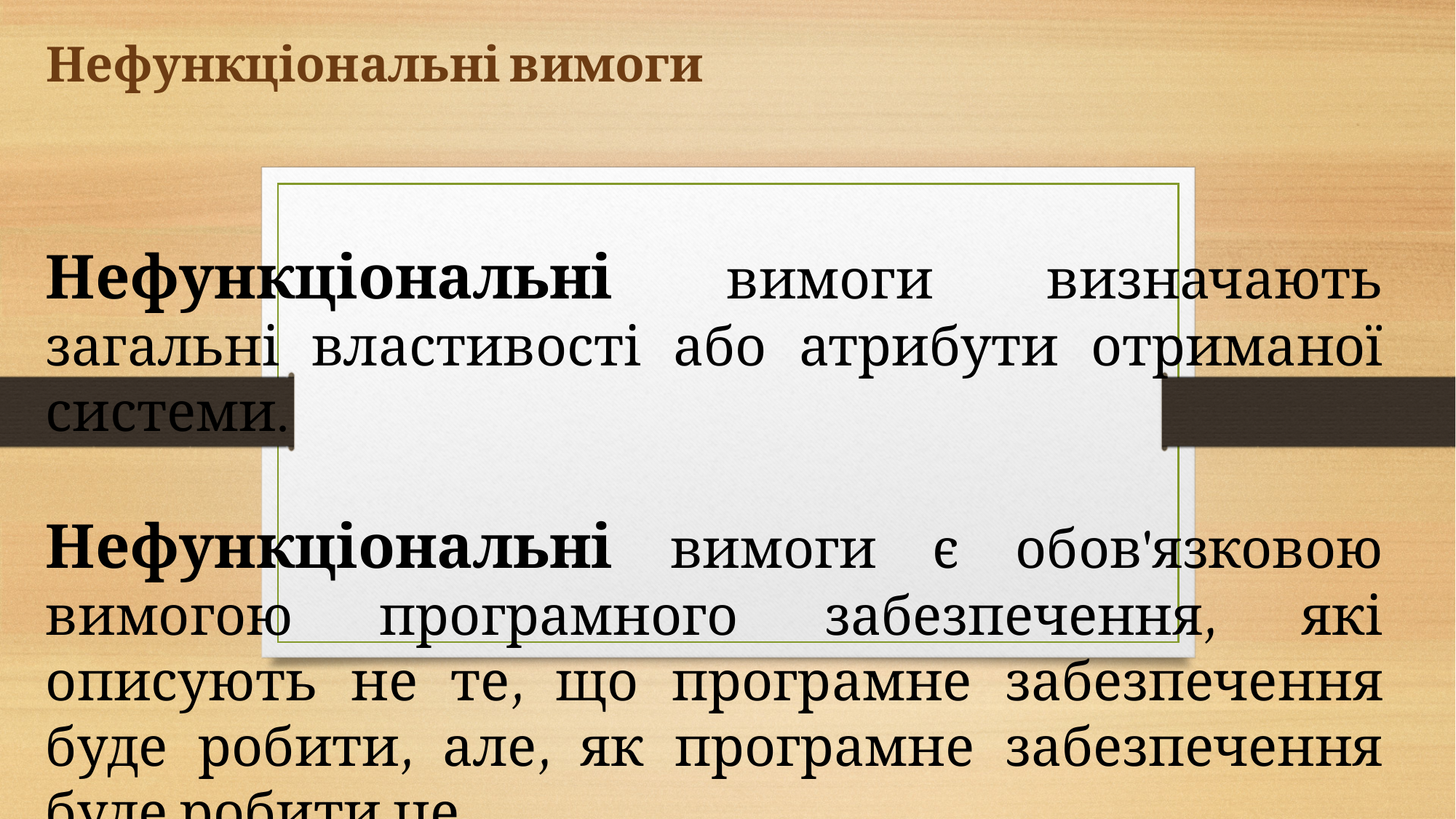

Нефункціональні вимоги
Нефункціональні вимоги визначають загальні властивості або атрибути отриманої системи.

Нефункціональні вимоги є обов'язковою вимогою програмного забезпечення, які описують не те, що програмне забезпечення буде робити, але, як програмне забезпечення буде робити це.